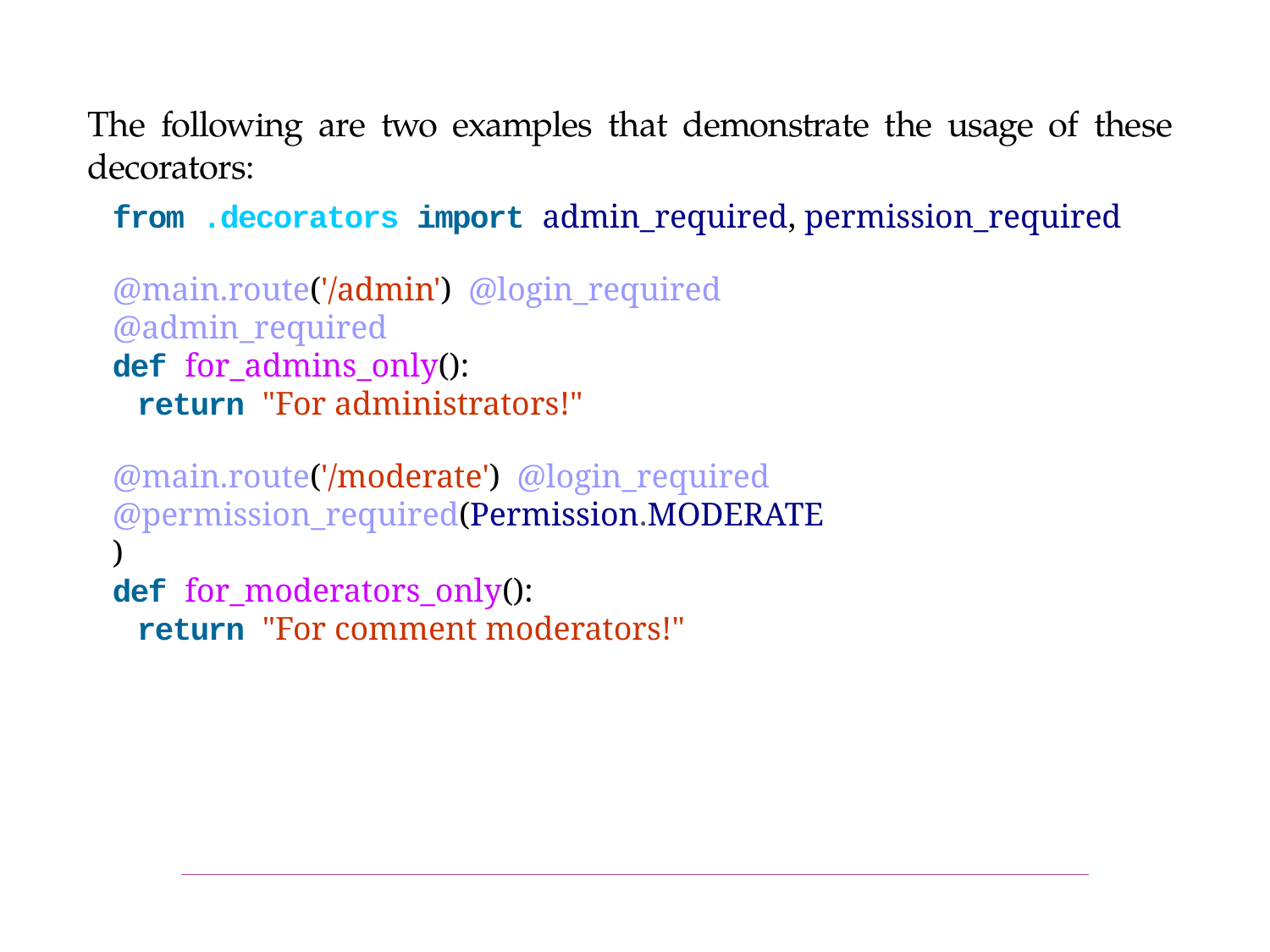

The following are two examples that demonstrate the usage of these decorators:
from .decorators import admin_required, permission_required

@main.route('/admin')  @login_required  @admin_required
def for_admins_only():
return "For administrators!"

@main.route('/moderate')  @login_required
@permission_required(Permission.MODERATE)
def for_moderators_only():
return "For comment moderators!"